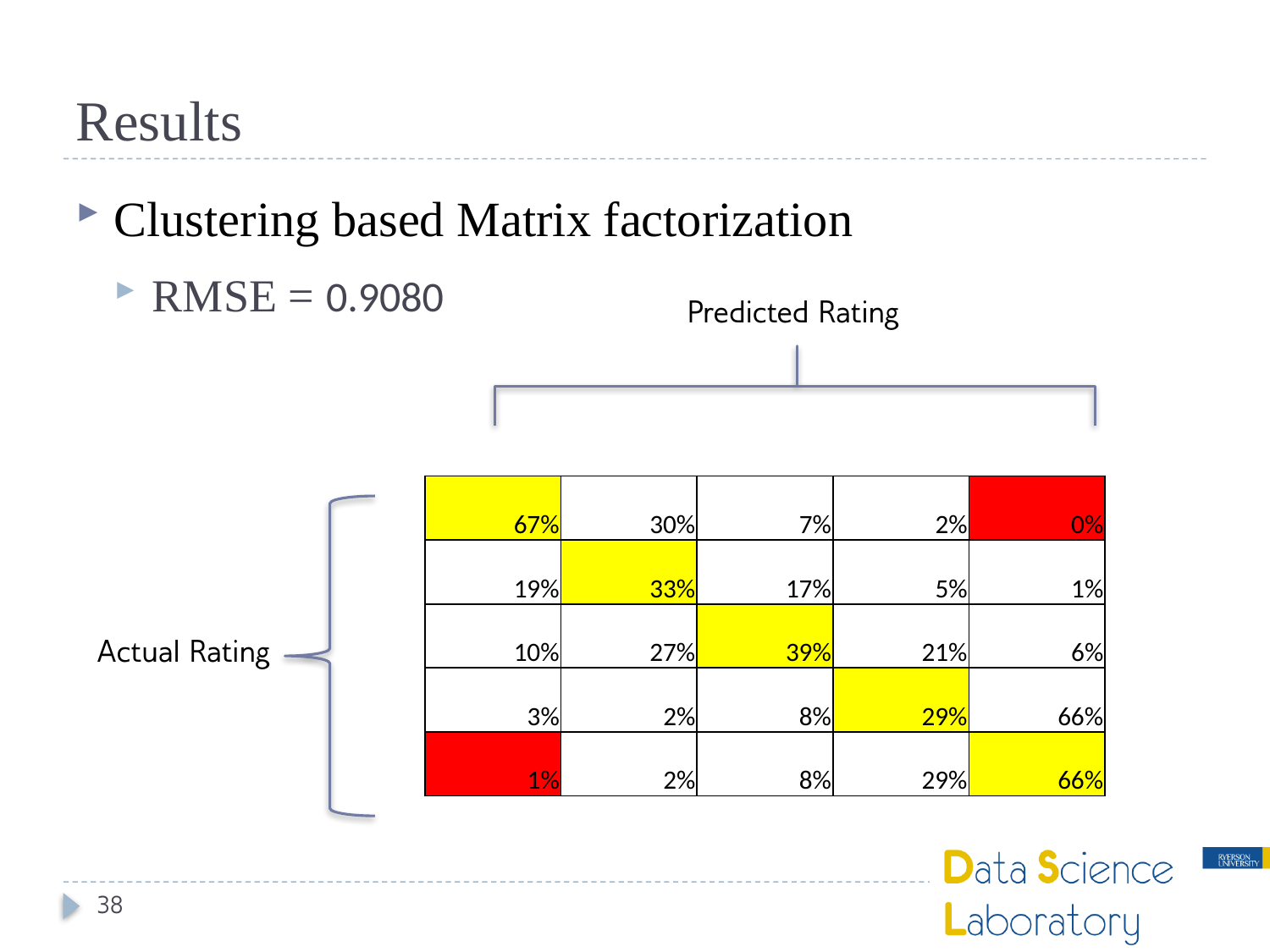

# Results

Clustering based Matrix factorization
RMSE = 0.9080

Predicted Rating
| 67% | 30% | 7% | 2% | 0% |
| --- | --- | --- | --- | --- |
| 19% | 33% | 17% | 5% | 1% |
| 10% | 27% | 39% | 21% | 6% |
| 3% | 2% | 8% | 29% | 66% |
| 1% | 2% | 8% | 29% | 66% |

Actual Rating
38